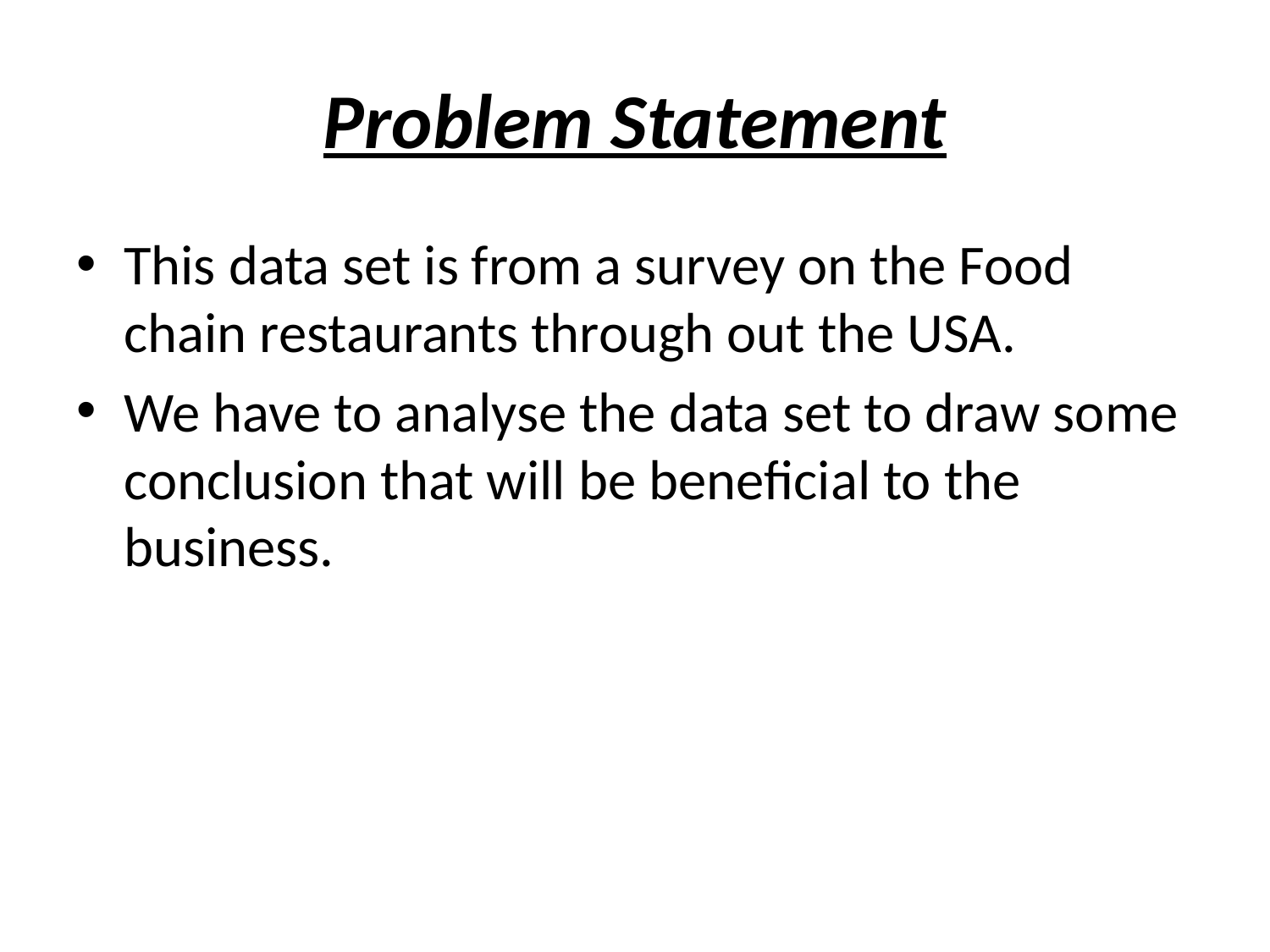

# Problem Statement
This data set is from a survey on the Food chain restaurants through out the USA.
We have to analyse the data set to draw some conclusion that will be beneficial to the business.